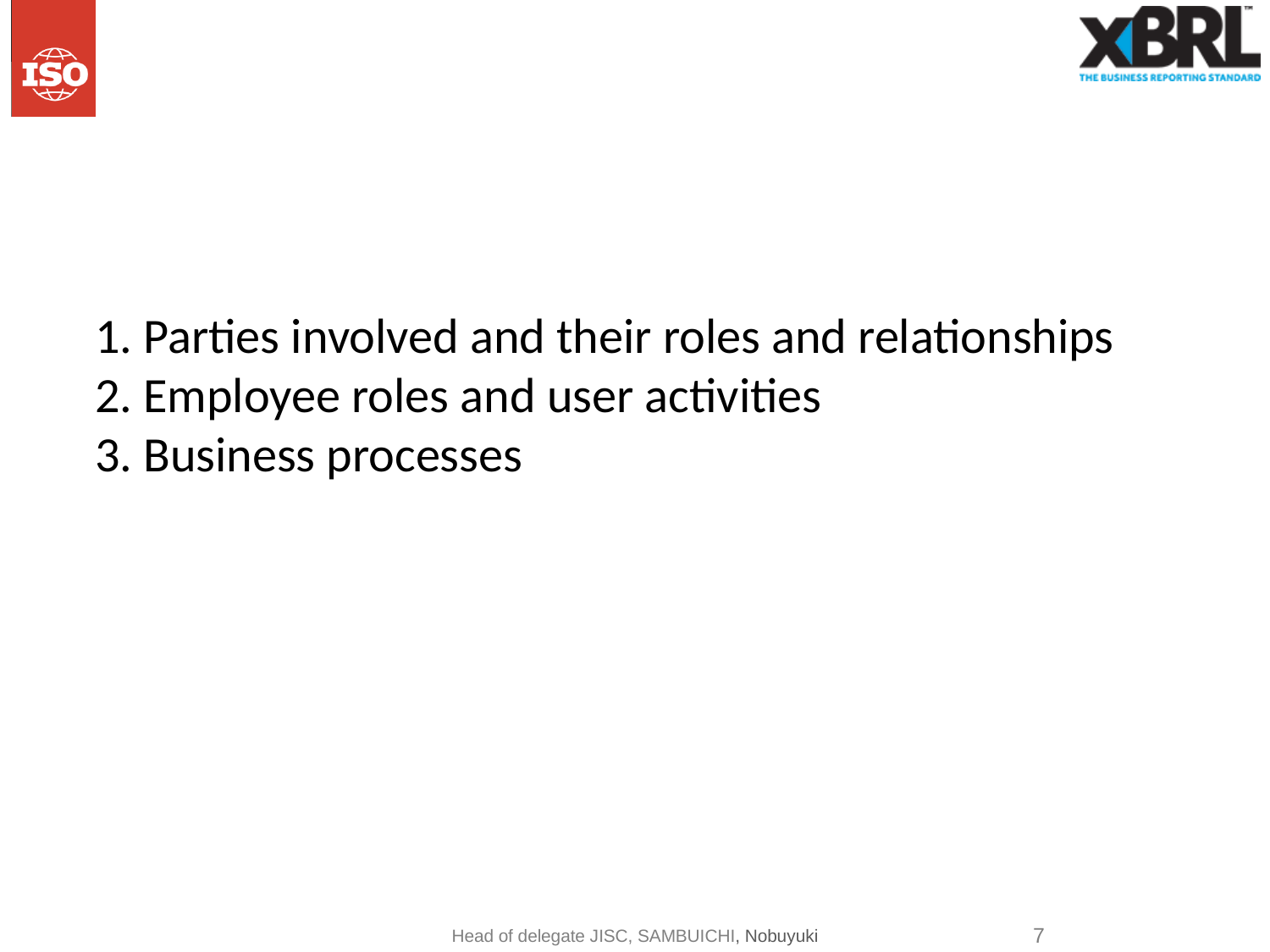

# 1. Parties involved and their roles and relationships 2. Employee roles and user activities 3. Business processes